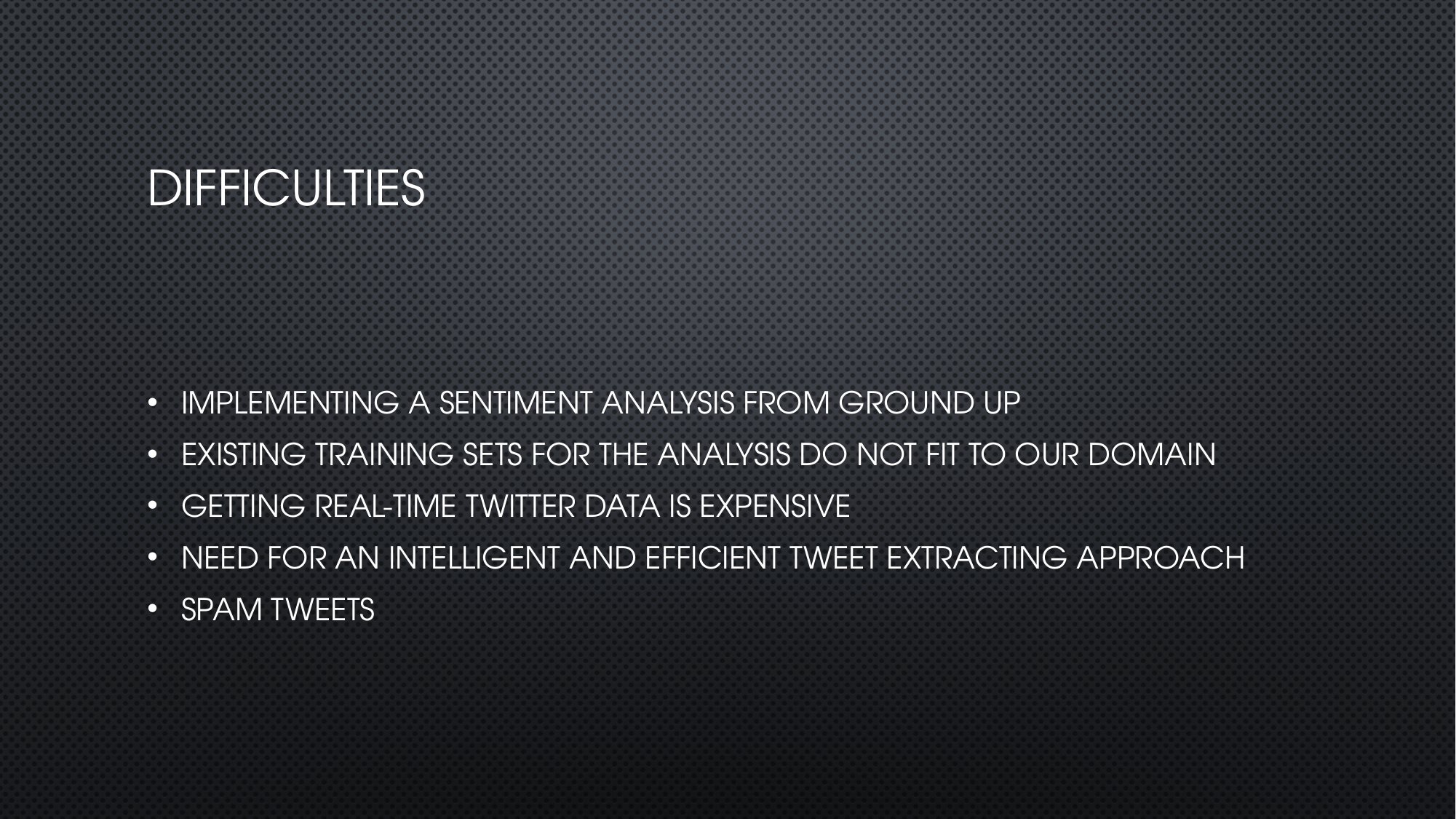

# dıffıcultıes
Implementıng a sentıment analysıs from ground up
Exıstıng traınıng sets for the analysıs do not fıt to our domaın
Gettıng real-tıme twıtter data ıs expensıve
Need for an ıntellıgent and effıcıent tweet extractıng approach
Spam tweets